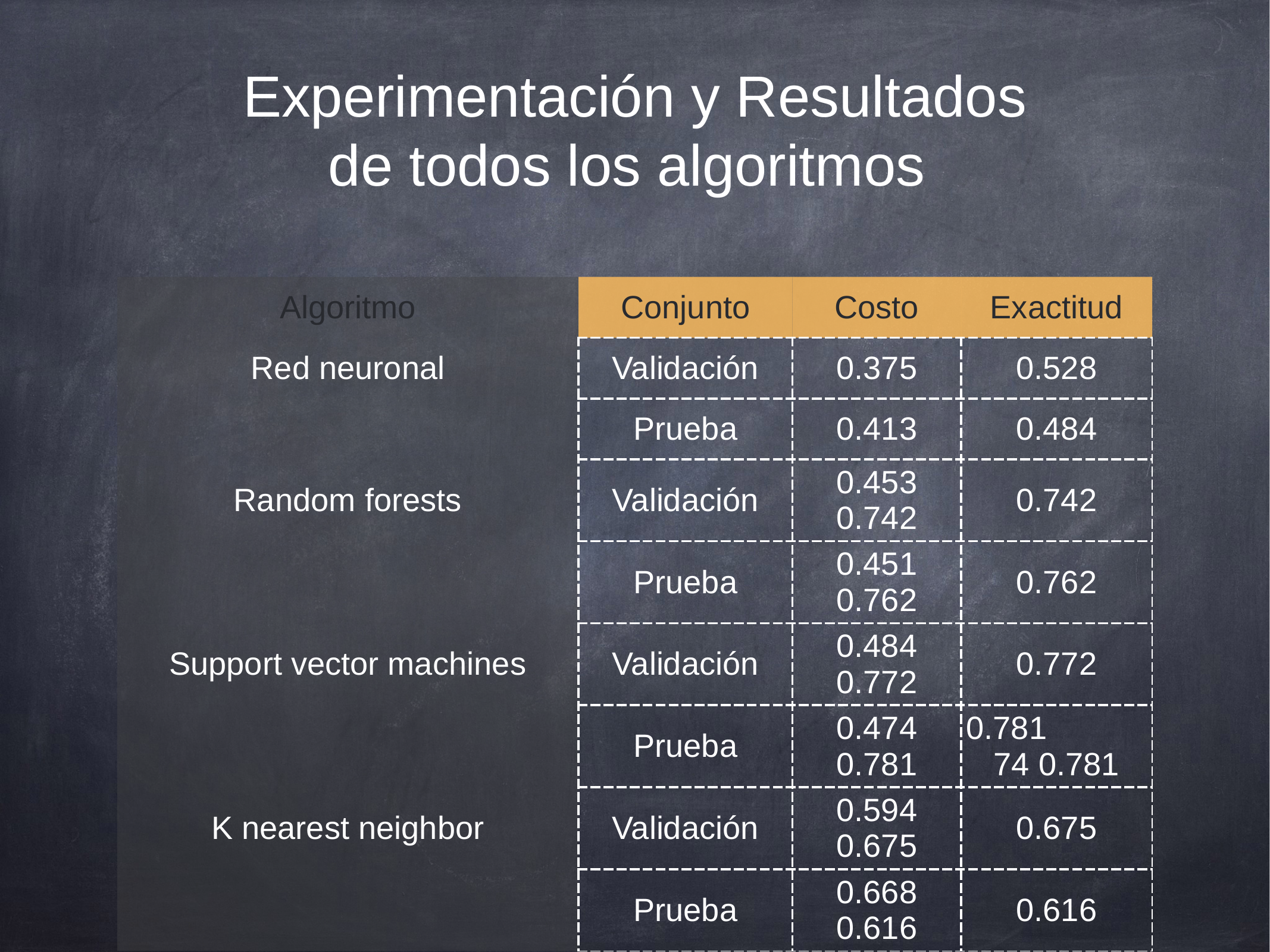

# Experimentación y Resultados
de todos los algoritmos
| Algoritmo | Conjunto | Costo | Exactitud |
| --- | --- | --- | --- |
| Red neuronal | Validación | 0.375 | 0.528 |
|  | Prueba | 0.413 | 0.484 |
| Random forests | Validación | 0.453 0.742 | 0.742 |
|  | Prueba | 0.451 0.762 | 0.762 |
| Support vector machines | Validación | 0.484 0.772 | 0.772 |
|  | Prueba | 0.474 0.781 | 0.781 74 0.781 |
| K nearest neighbor | Validación | 0.594 0.675 | 0.675 |
|  | Prueba | 0.668 0.616 | 0.616 |